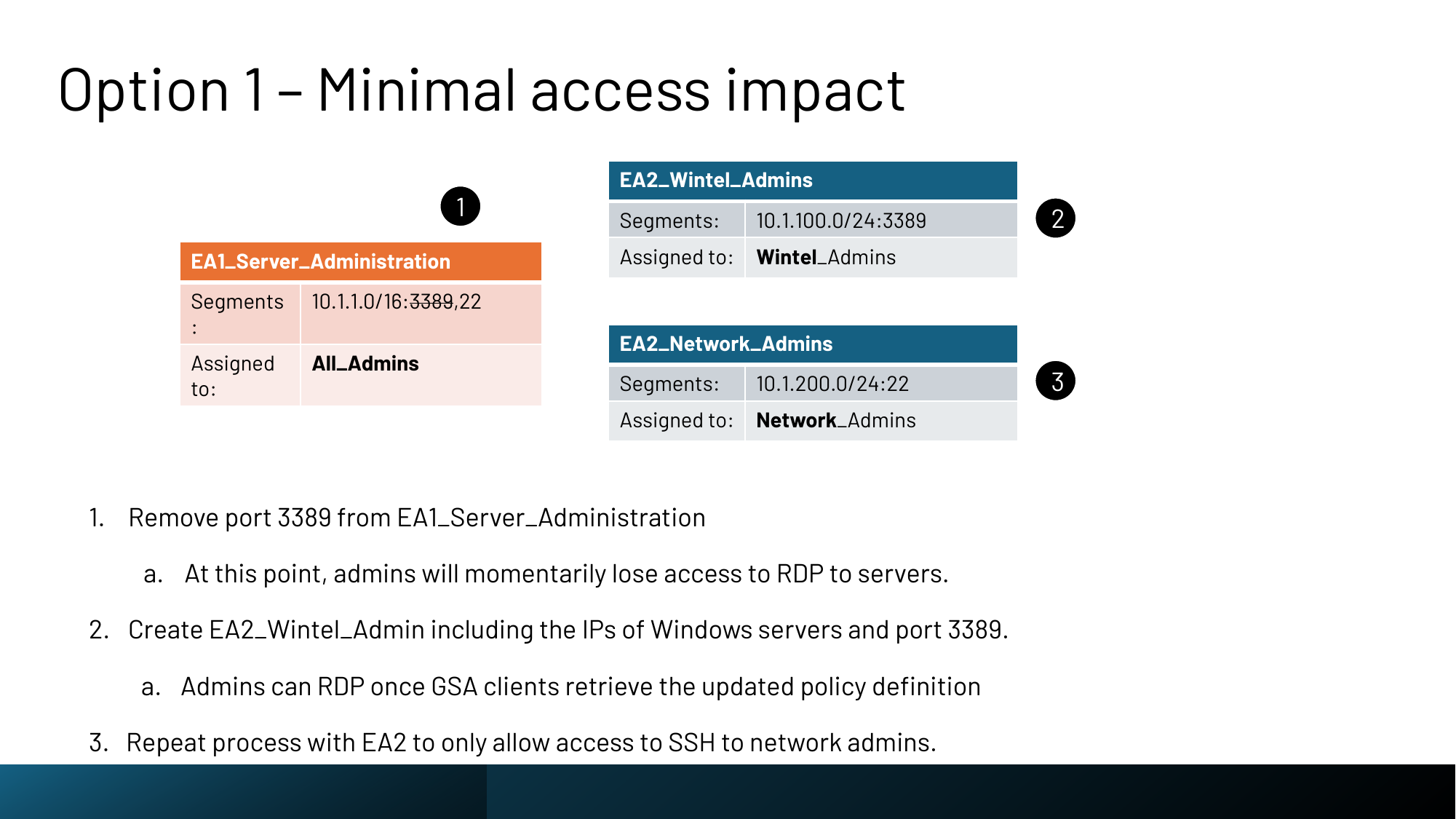

# Option 1 – Minimal access impact
| EA2\_Wintel\_Admins |  |
| --- | --- |
| Segments: | 10.1.100.0/24:3389 |
| Assigned to: | Wintel\_Admins |
1
2
| EA1\_Server\_Administration |  |
| --- | --- |
| Segments: | 10.1.1.0/16:3389,22 |
| Assigned to: | All\_Admins |
| EA2\_Network\_Admins |  |
| --- | --- |
| Segments: | 10.1.200.0/24:22 |
| Assigned to: | Network\_Admins |
3
Remove port 3389 from EA1_Server_Administration
At this point, admins will momentarily lose access to RDP to servers.
Create EA2_Wintel_Admin including the IPs of Windows servers and port 3389.
Admins can RDP once GSA clients retrieve the updated policy definition
Repeat process with EA2 to only allow access to SSH to network admins.